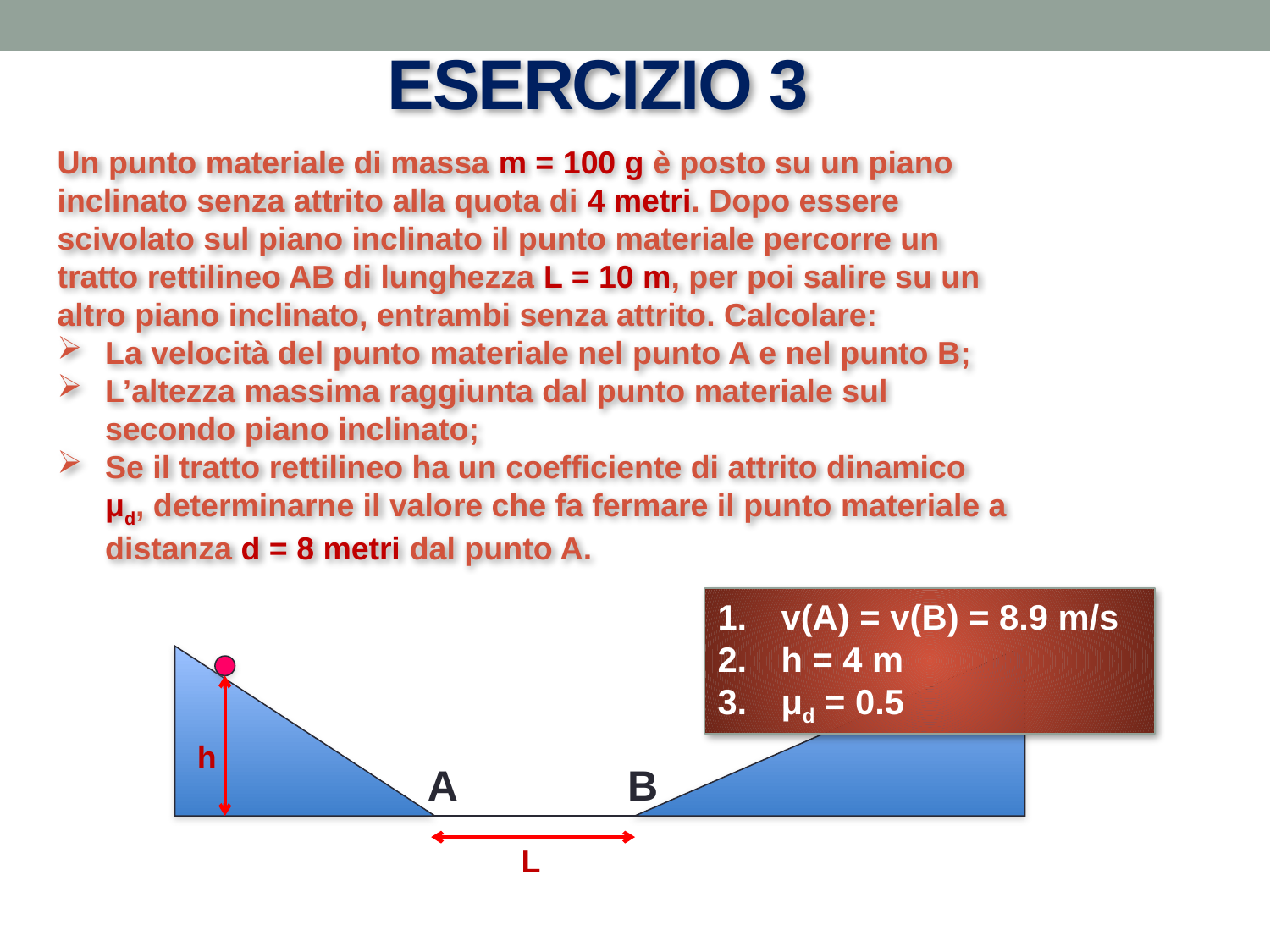

# ESERCIZIO 3
Un punto materiale di massa m = 100 g è posto su un piano inclinato senza attrito alla quota di 4 metri. Dopo essere scivolato sul piano inclinato il punto materiale percorre un tratto rettilineo AB di lunghezza L = 10 m, per poi salire su un altro piano inclinato, entrambi senza attrito. Calcolare:
La velocità del punto materiale nel punto A e nel punto B;
L’altezza massima raggiunta dal punto materiale sul secondo piano inclinato;
Se il tratto rettilineo ha un coefficiente di attrito dinamico μd, determinarne il valore che fa fermare il punto materiale a distanza d = 8 metri dal punto A.
v(A) = v(B) = 8.9 m/s
h = 4 m
μd = 0.5

h
A
B
23
L